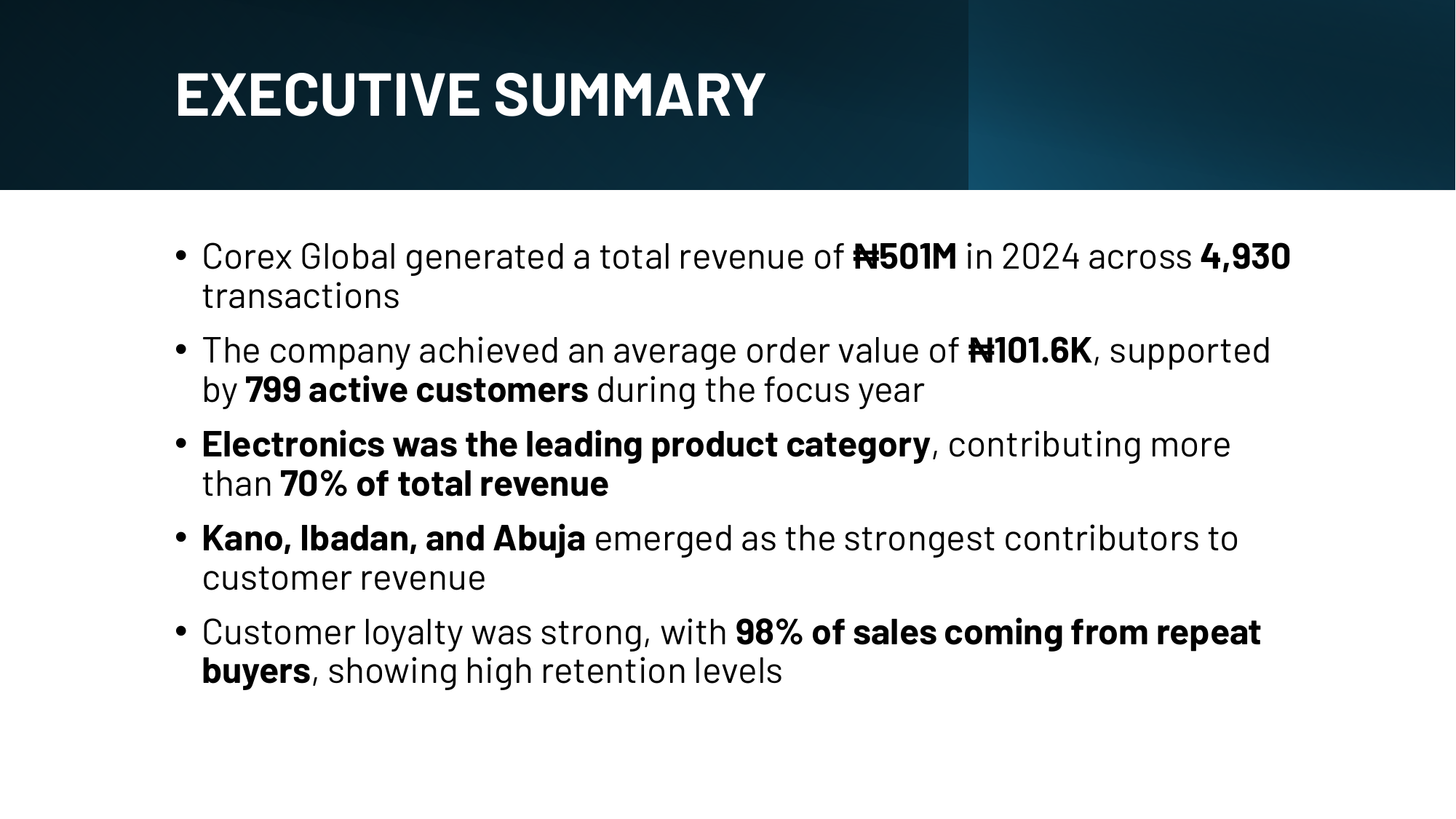

# EXECUTIVE SUMMARY
Corex Global generated a total revenue of ₦501M in 2024 across 4,930 transactions
The company achieved an average order value of ₦101.6K, supported by 799 active customers during the focus year
Electronics was the leading product category, contributing more than 70% of total revenue
Kano, Ibadan, and Abuja emerged as the strongest contributors to customer revenue
Customer loyalty was strong, with 98% of sales coming from repeat buyers, showing high retention levels